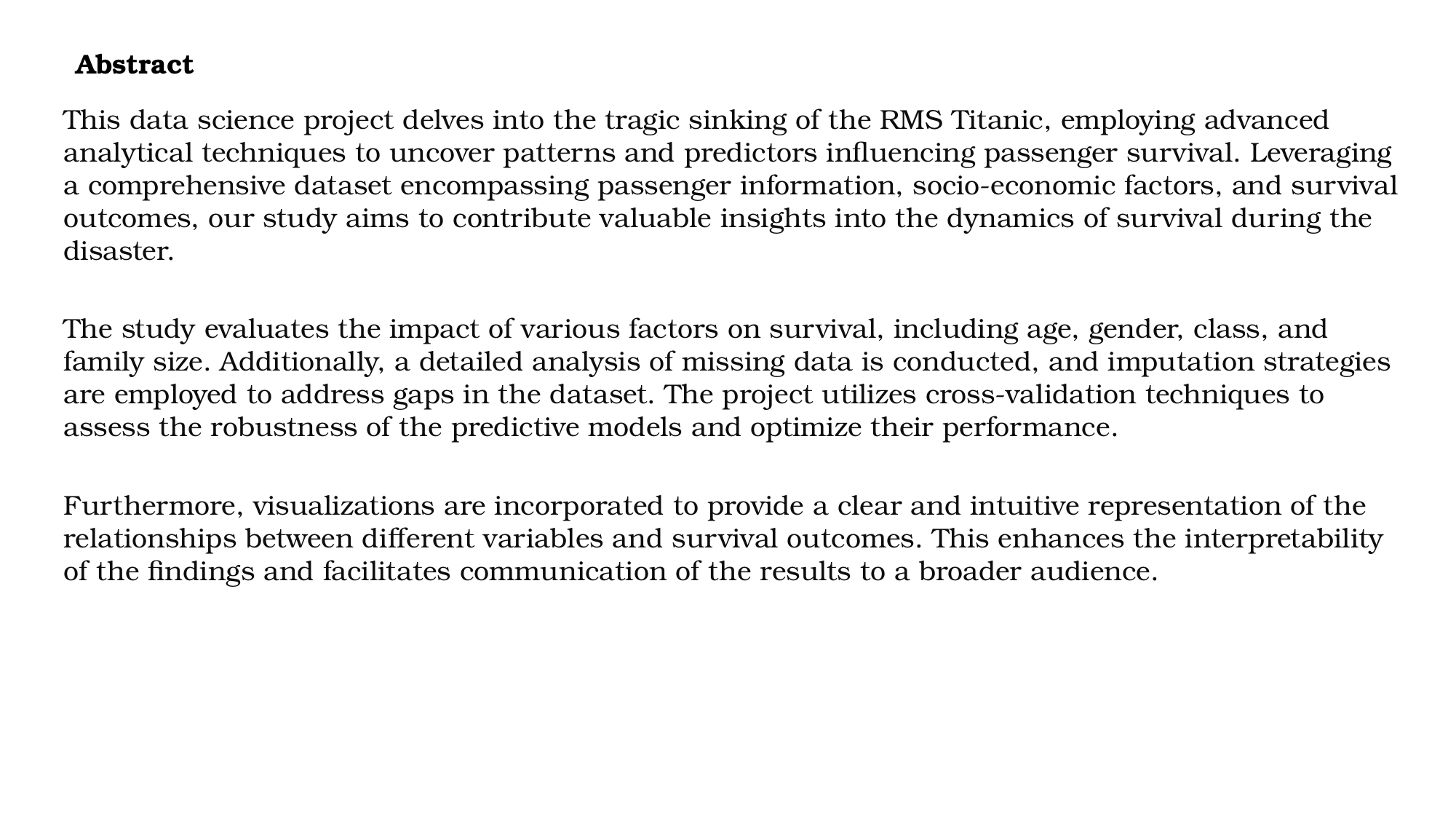

Abstract
This data science project delves into the tragic sinking of the RMS Titanic, employing advanced analytical techniques to uncover patterns and predictors influencing passenger survival. Leveraging a comprehensive dataset encompassing passenger information, socio-economic factors, and survival outcomes, our study aims to contribute valuable insights into the dynamics of survival during the disaster.
The study evaluates the impact of various factors on survival, including age, gender, class, and family size. Additionally, a detailed analysis of missing data is conducted, and imputation strategies are employed to address gaps in the dataset. The project utilizes cross-validation techniques to assess the robustness of the predictive models and optimize their performance.
Furthermore, visualizations are incorporated to provide a clear and intuitive representation of the relationships between different variables and survival outcomes. This enhances the interpretability of the findings and facilitates communication of the results to a broader audience.